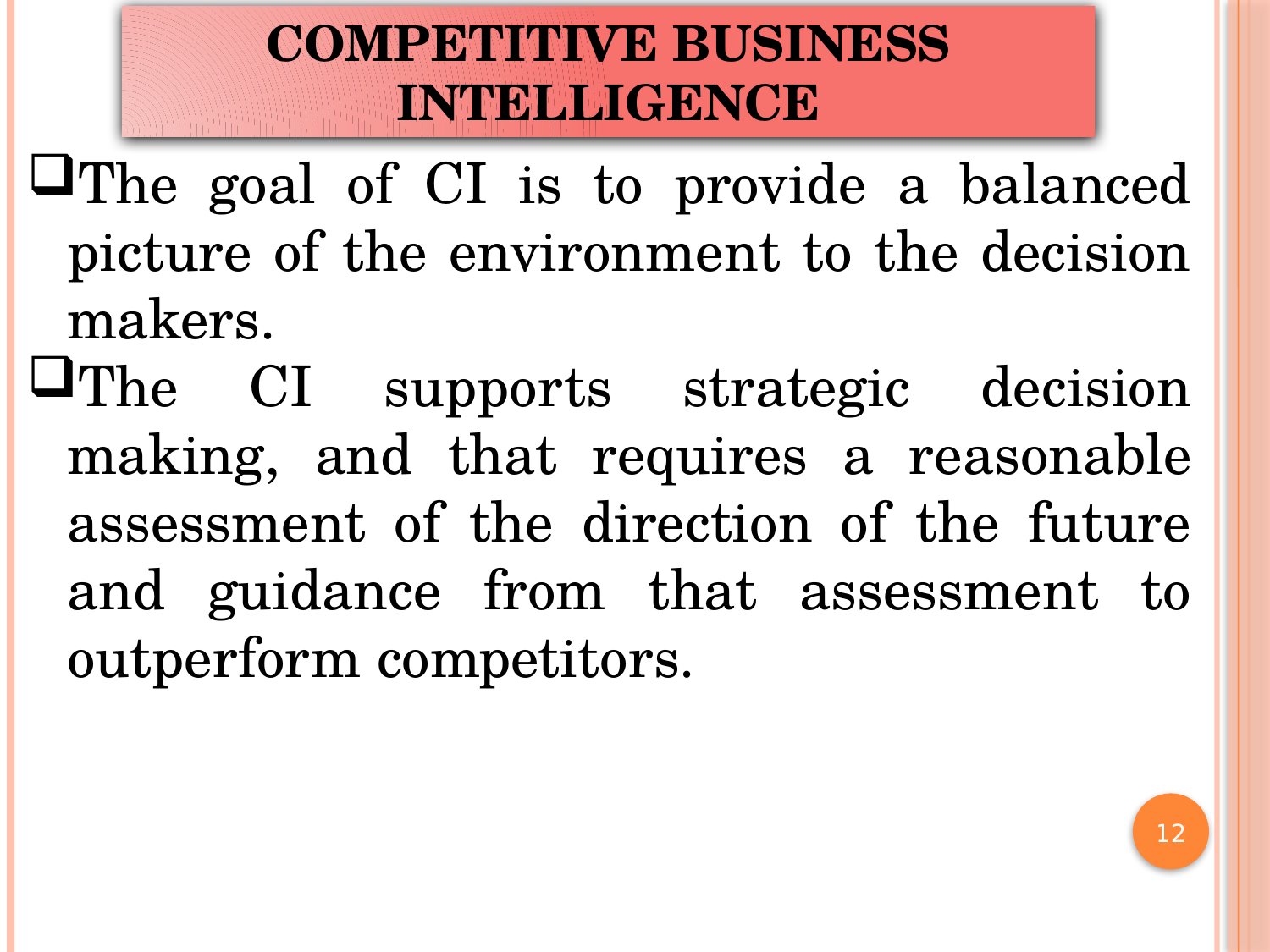

COMPETITIVE BUSINESS INTELLIGENCE
The goal of CI is to provide a balanced picture of the environment to the decision makers.
The CI supports strategic decision making, and that requires a reasonable assessment of the direction of the future and guidance from that assessment to outperform competitors.
12